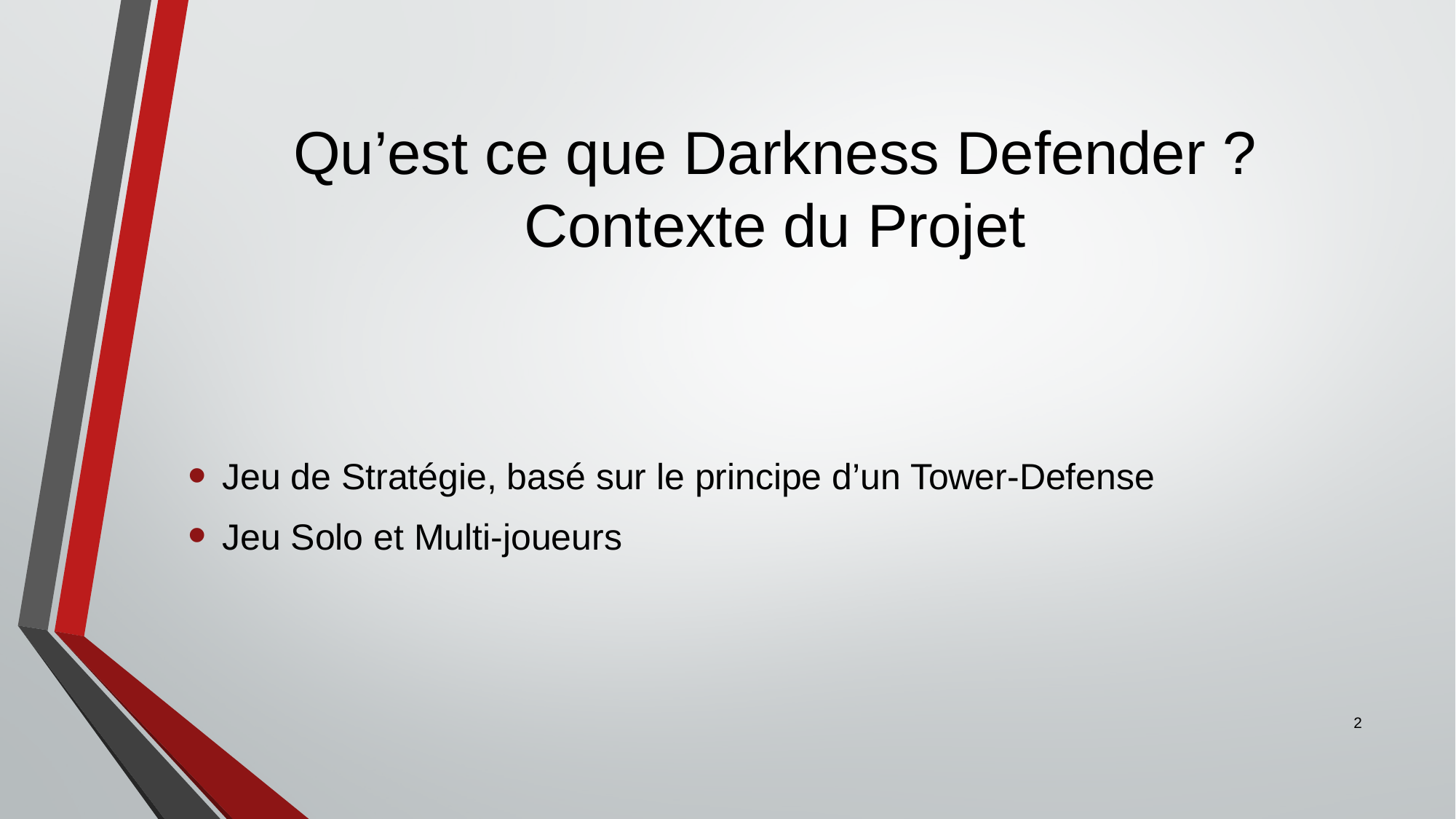

# Qu’est ce que Darkness Defender ? Contexte du Projet
Jeu de Stratégie, basé sur le principe d’un Tower-Defense
Jeu Solo et Multi-joueurs
2